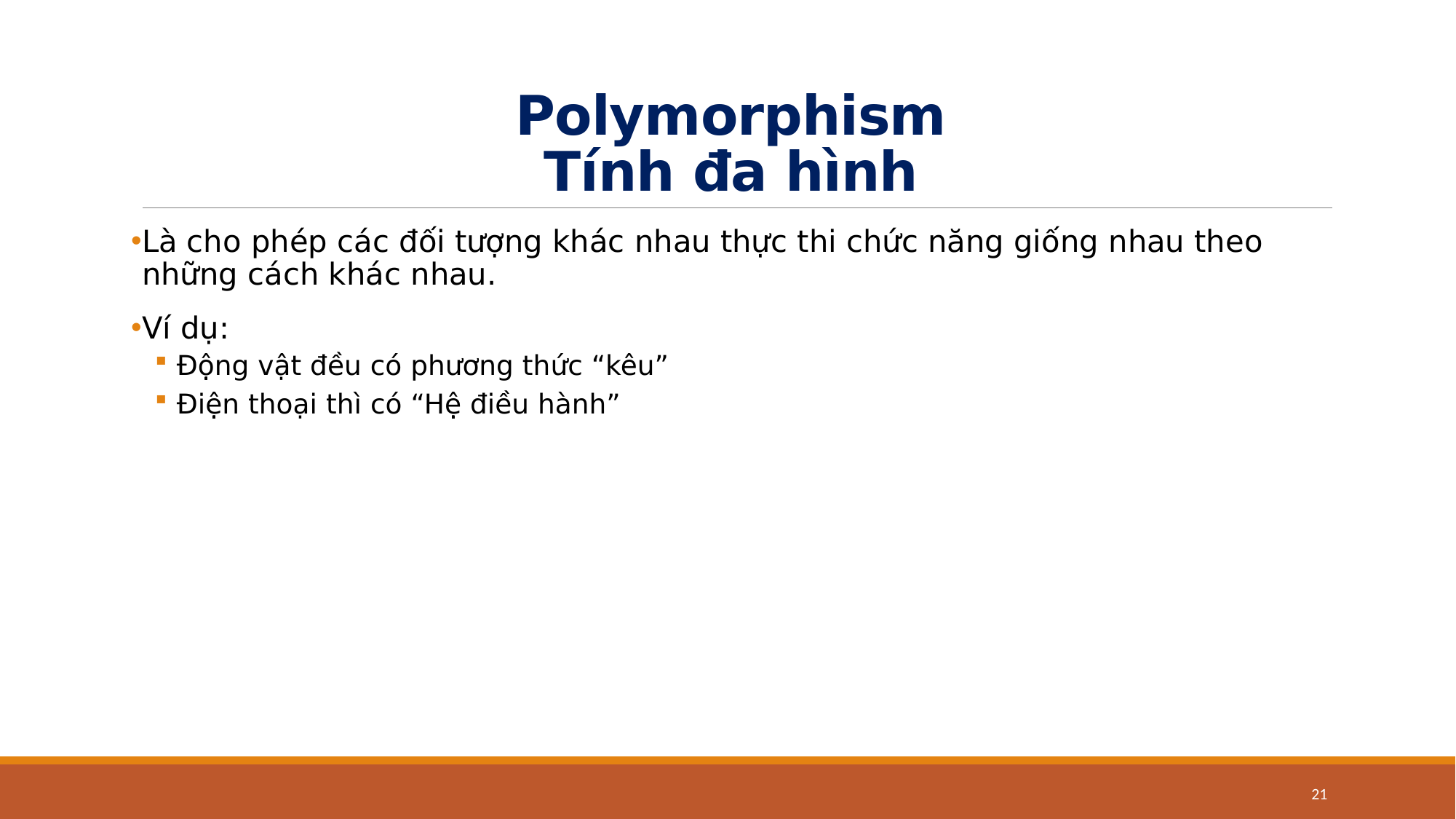

# Polymorphism Tính đa hình
Là cho phép các đối tượng khác nhau thực thi chức năng giống nhau theo những cách khác nhau.
Ví dụ:
Động vật đều có phương thức “kêu”
Điện thoại thì có “Hệ điều hành”
21